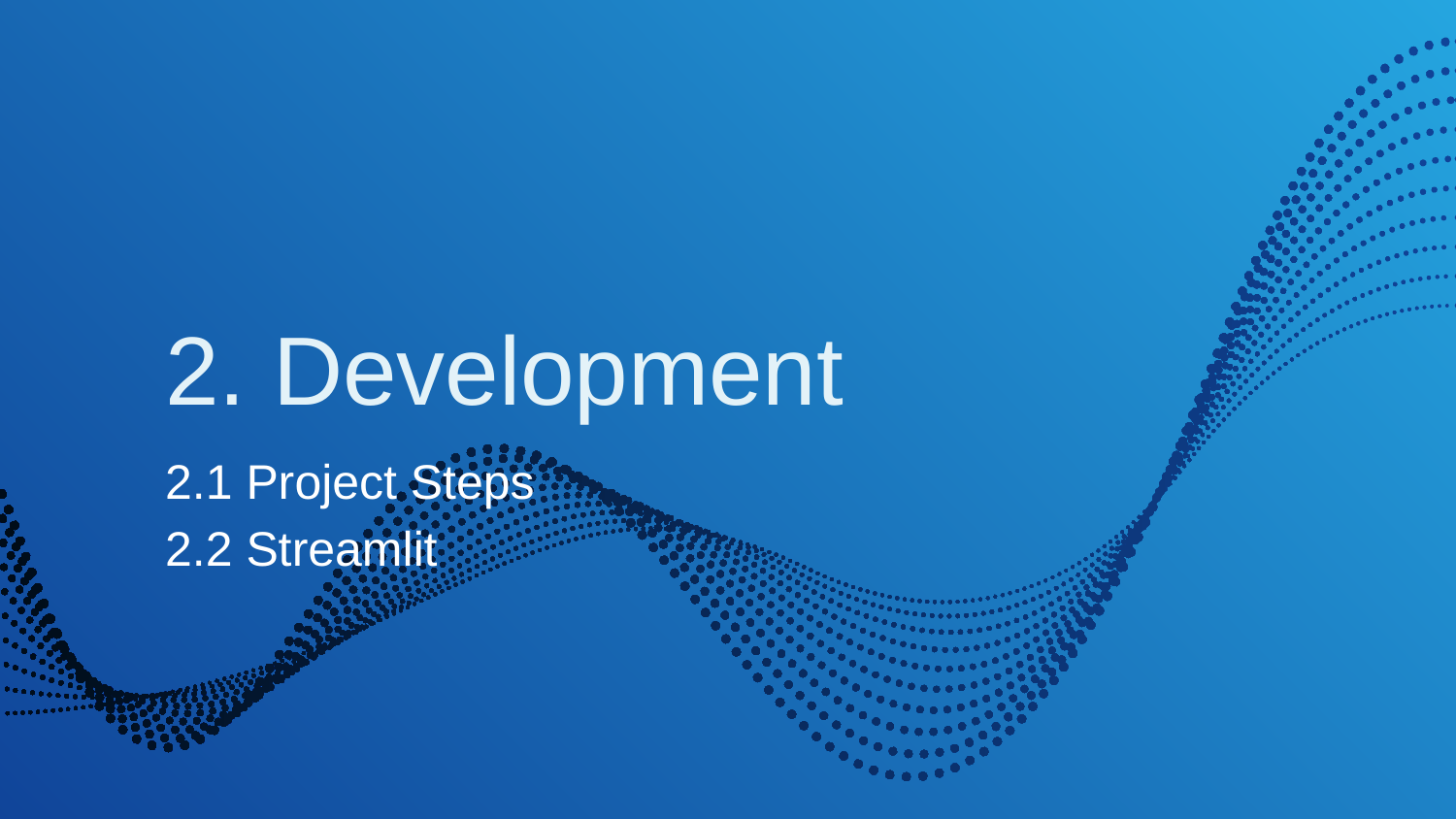

# 2. Development
2.1 Project Steps
2.2 Streamlit